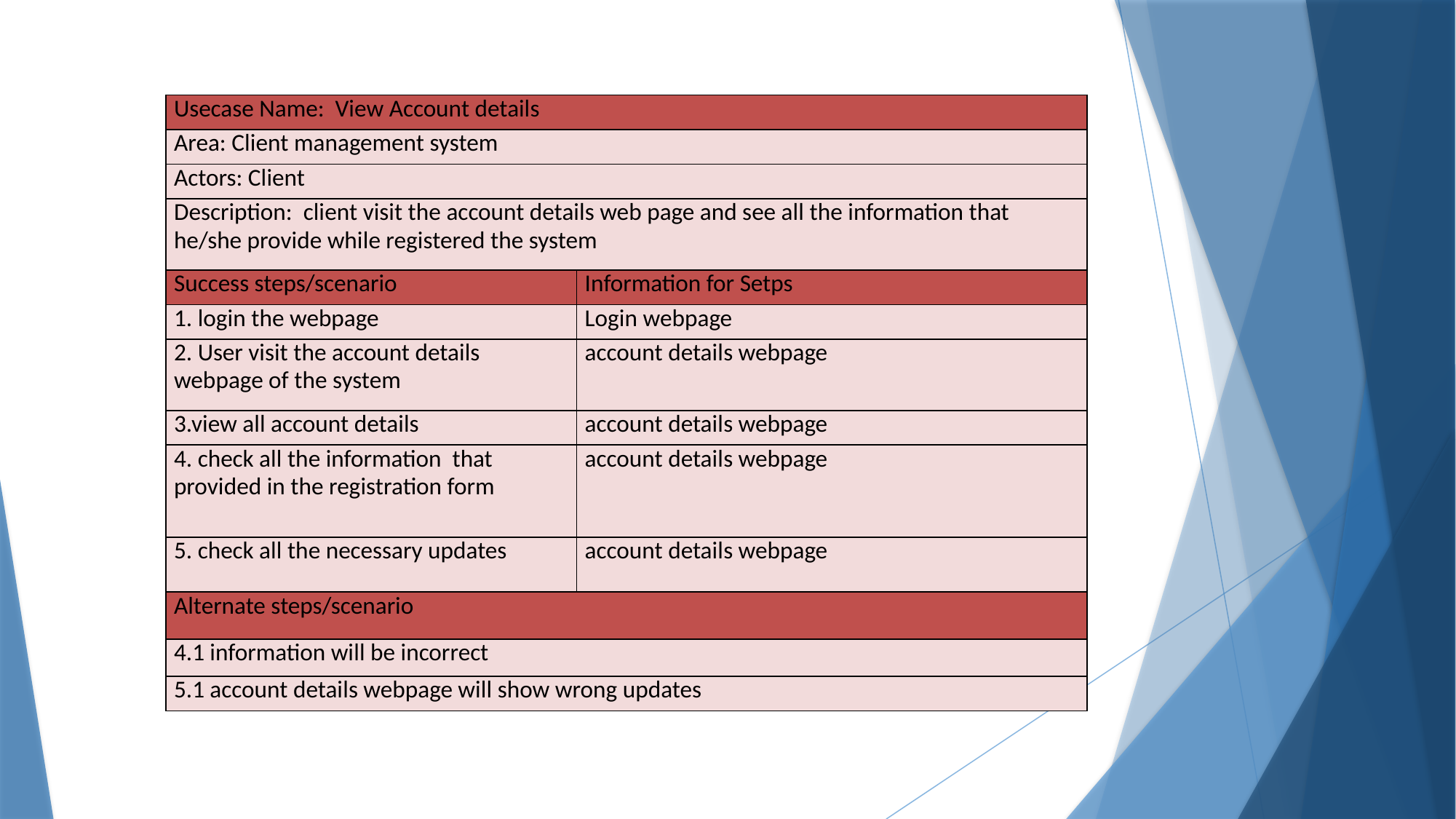

| Usecase Name: View Account details |  |
| --- | --- |
| Area: Client management system |  |
| Actors: Client |  |
| Description: client visit the account details web page and see all the information that he/she provide while registered the system |  |
| Success steps/scenario | Information for Setps |
| 1. login the webpage | Login webpage |
| 2. User visit the account details webpage of the system | account details webpage |
| 3.view all account details | account details webpage |
| 4. check all the information that provided in the registration form | account details webpage |
| 5. check all the necessary updates | account details webpage |
| Alternate steps/scenario |  |
| 4.1 information will be incorrect |  |
| 5.1 account details webpage will show wrong updates |  |